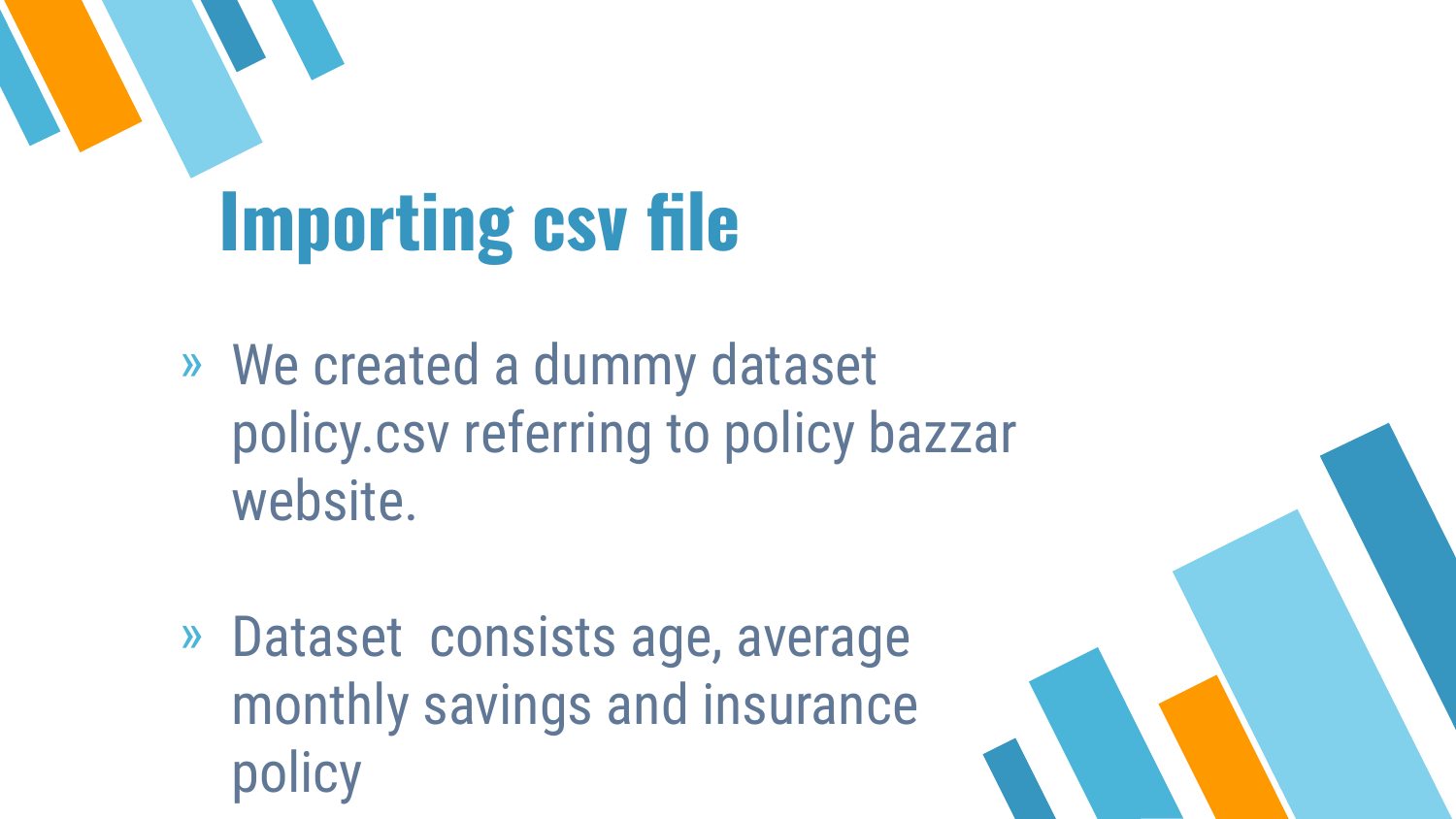

# Importing csv file
We created a dummy dataset policy.csv referring to policy bazzar website.

Dataset  consists age, average monthly savings and insurance policy